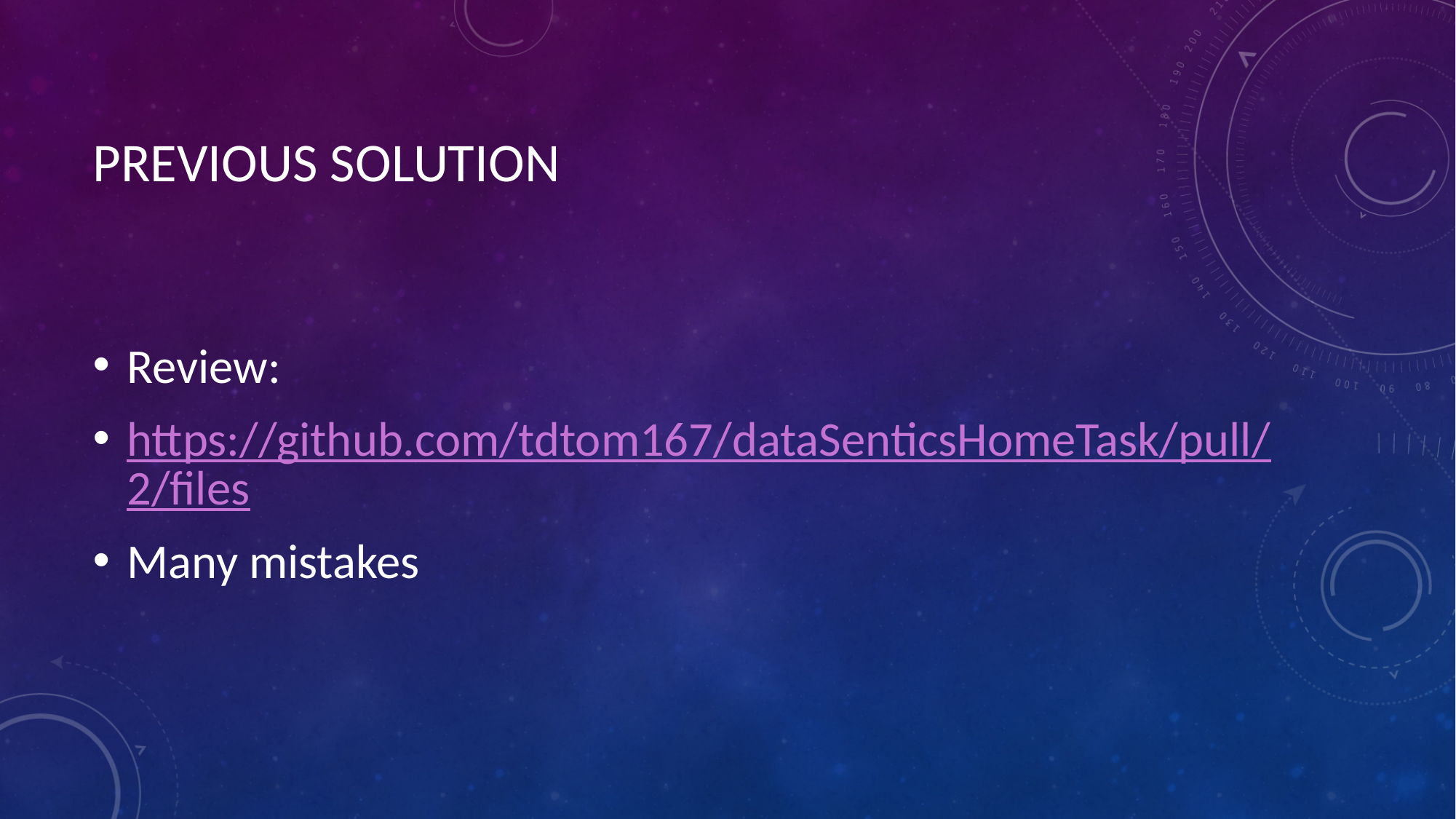

# Previous Solution
Review:
https://github.com/tdtom167/dataSenticsHomeTask/pull/2/files
Many mistakes